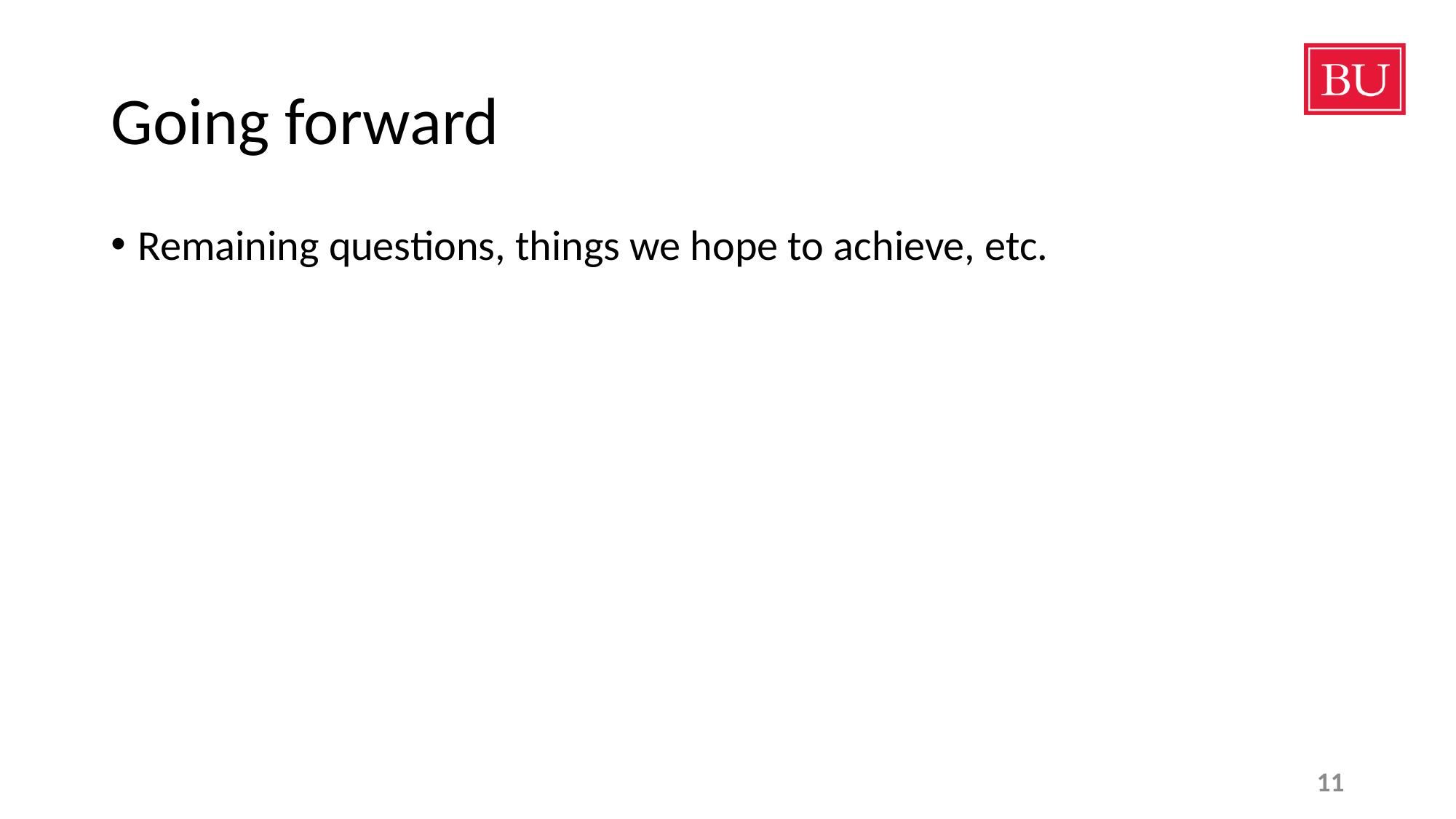

# Going forward
Remaining questions, things we hope to achieve, etc.
11